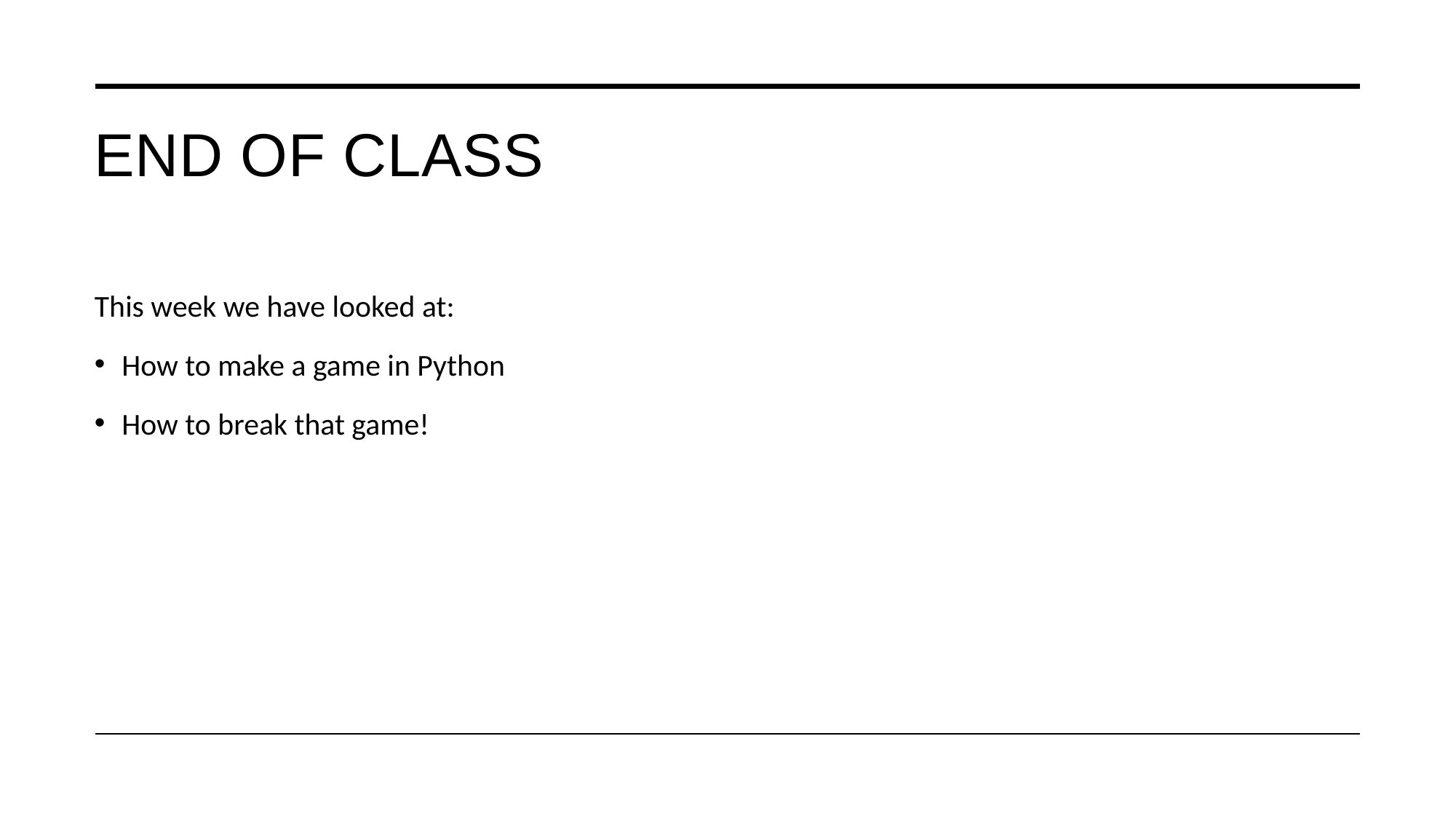

# End of class
This week we have looked at:
How to make a game in Python
How to break that game!